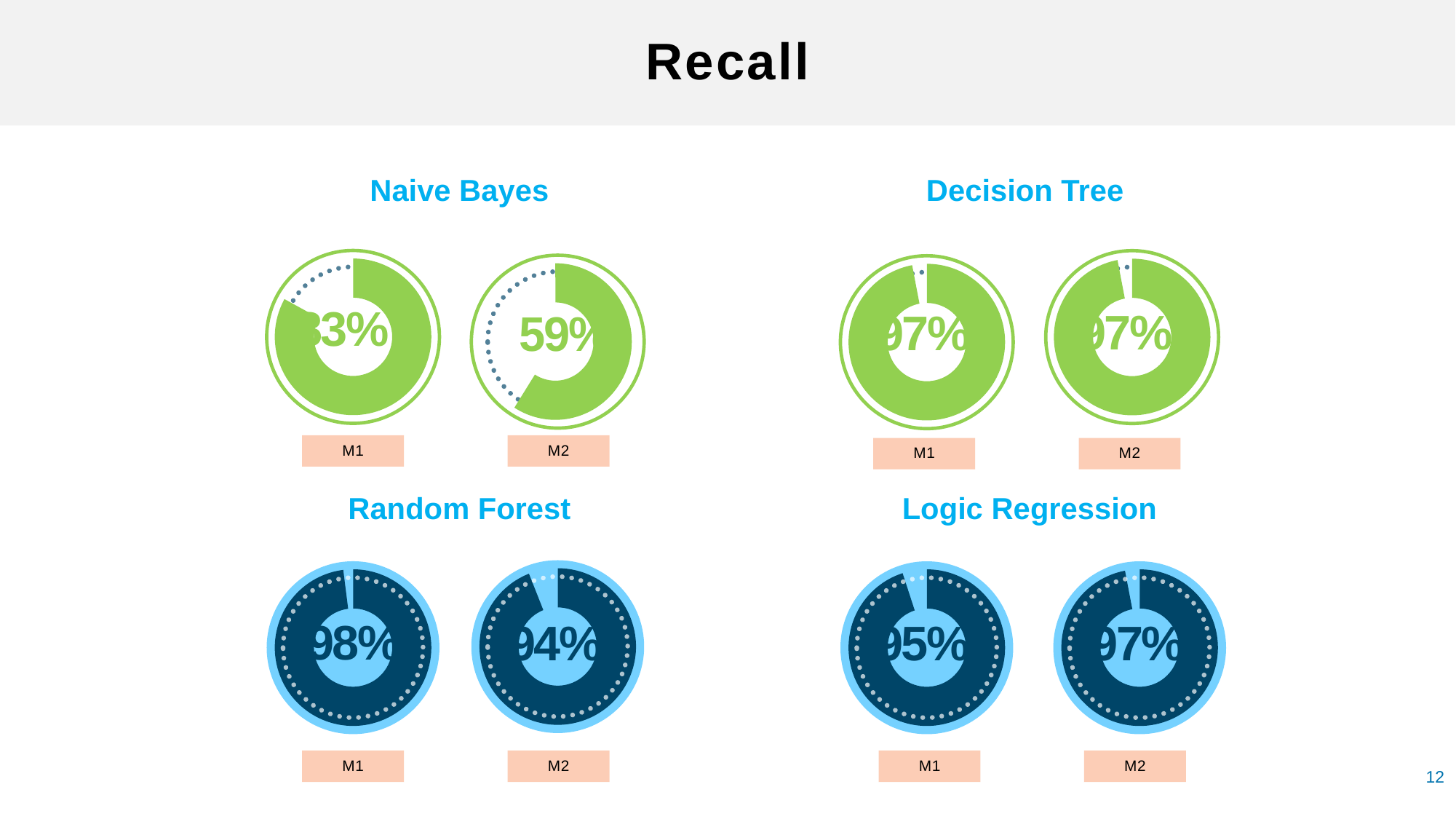

# Recall
Naive Bayes
Decision Tree

### Chart

| Category | Sales |
|---|---|
| Enter your Number | 0.83 |
| Formual =100%-B2 | 0.17000000000000004 |

### Chart

| Category | Sales |
|---|---|
| Enter your Number | 0.97 |
| Formual =100%-B2 | 0.030000000000000027 |

### Chart

| Category | Sales |
|---|---|
| Enter your Number | 0.59 |
| Formual =100%-B2 | 0.41000000000000003 |

### Chart

| Category | Sales |
|---|---|
| Enter your Number | 0.97 |
| Formual =100%-B2 | 0.030000000000000027 |

M2
M1
M2
M1
Random Forest
Logic Regression

### Chart

| Category | Sales |
|---|---|
| Enter your Number | 0.94 |
| Formual =100%-B2 | 0.06000000000000005 |

### Chart

| Category | Sales |
|---|---|
| Enter your Number | 0.98 |
| Formual =100%-B2 | 0.020000000000000018 |

### Chart

| Category | Sales |
|---|---|
| Enter your Number | 0.97 |
| Formual =100%-B2 | 0.030000000000000027 |

### Chart

| Category | Sales |
|---|---|
| Enter your Number | 0.95 |
| Formual =100%-B2 | 0.050000000000000044 |

M2
M2
M1
M1
12